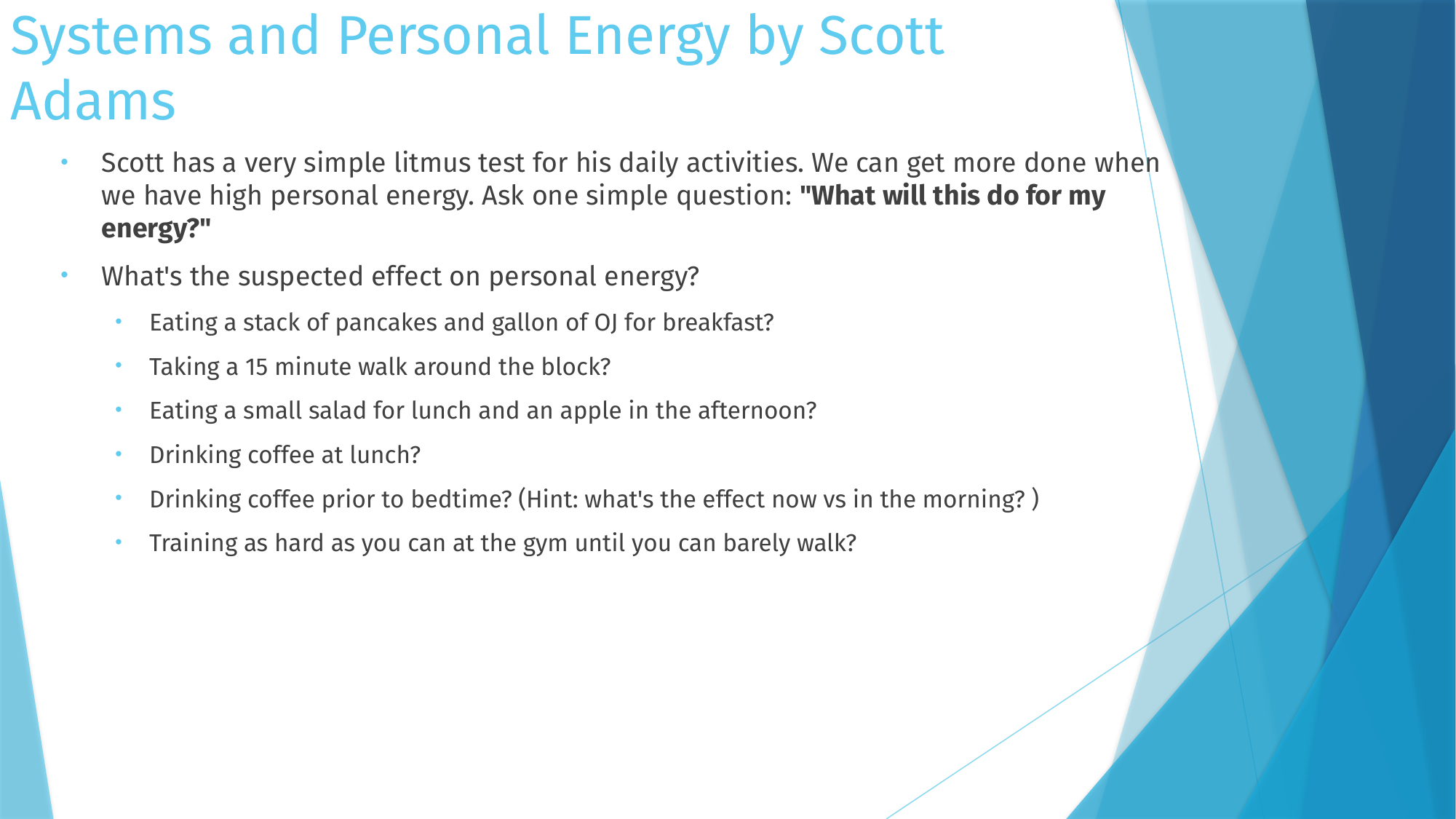

# Systems and Personal Energy by Scott Adams

Scott has a very simple litmus test for his daily activities. We can get more done when we have high personal energy. Ask one simple question: "What will this do for my energy?"
What's the suspected effect on personal energy?
Eating a stack of pancakes and gallon of OJ for breakfast?
Taking a 15 minute walk around the block?
Eating a small salad for lunch and an apple in the afternoon?
Drinking coffee at lunch?
Drinking coffee prior to bedtime? (Hint: what's the effect now vs in the morning? )
Training as hard as you can at the gym until you can barely walk?